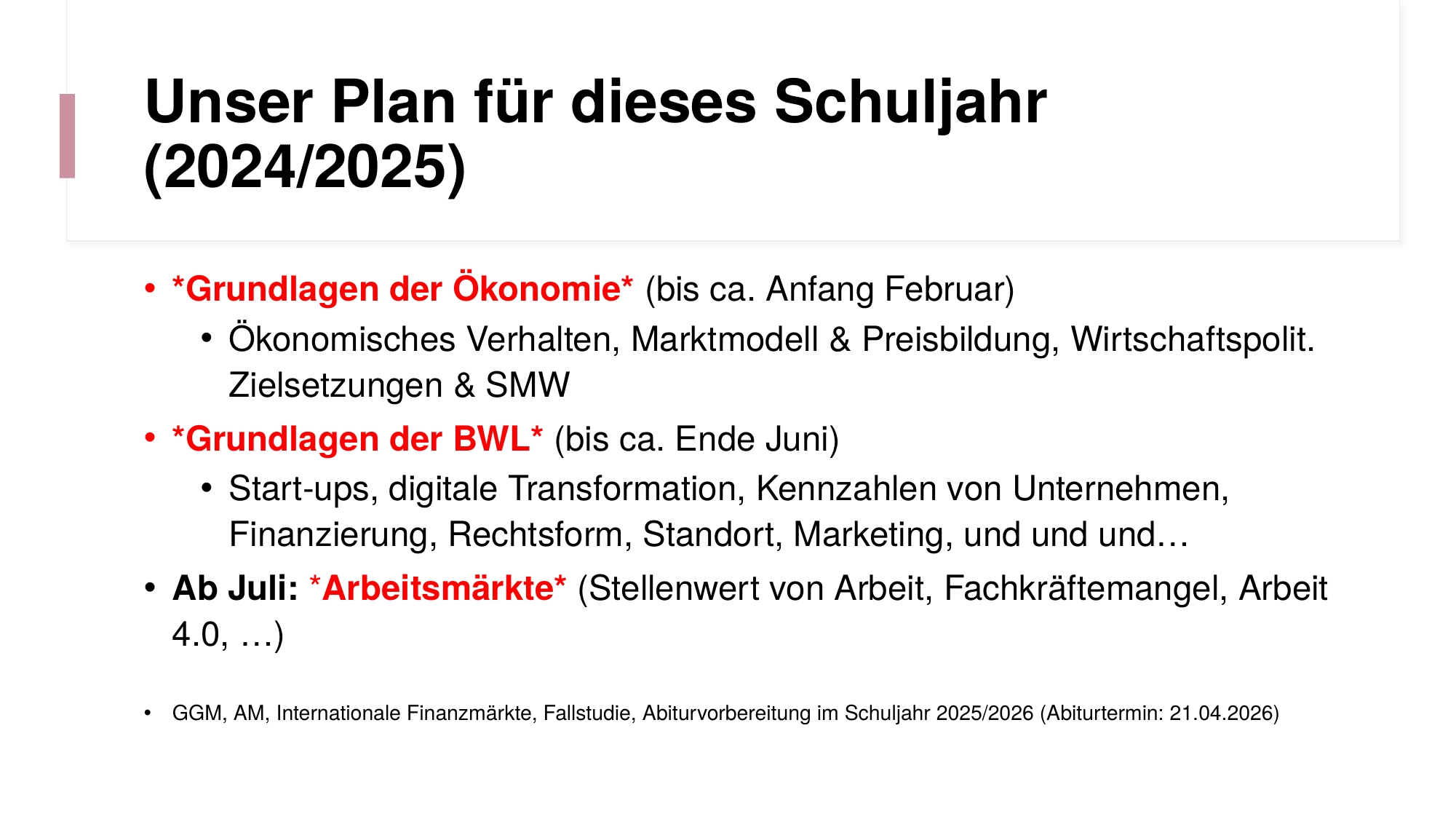

# Unser Plan für dieses Schuljahr (2024/2025)
*Grundlagen der Ökonomie* (bis ca. Anfang Februar)
Ökonomisches Verhalten, Marktmodell & Preisbildung, Wirtschaftspolit. Zielsetzungen & SMW
*Grundlagen der BWL* (bis ca. Ende Juni)
Start-ups, digitale Transformation, Kennzahlen von Unternehmen, Finanzierung, Rechtsform, Standort, Marketing, und und und…
Ab Juli: *Arbeitsmärkte* (Stellenwert von Arbeit, Fachkräftemangel, Arbeit 4.0, …)

GGM, AM, Internationale Finanzmärkte, Fallstudie, Abiturvorbereitung im Schuljahr 2025/2026 (Abiturtermin: 21.04.2026)